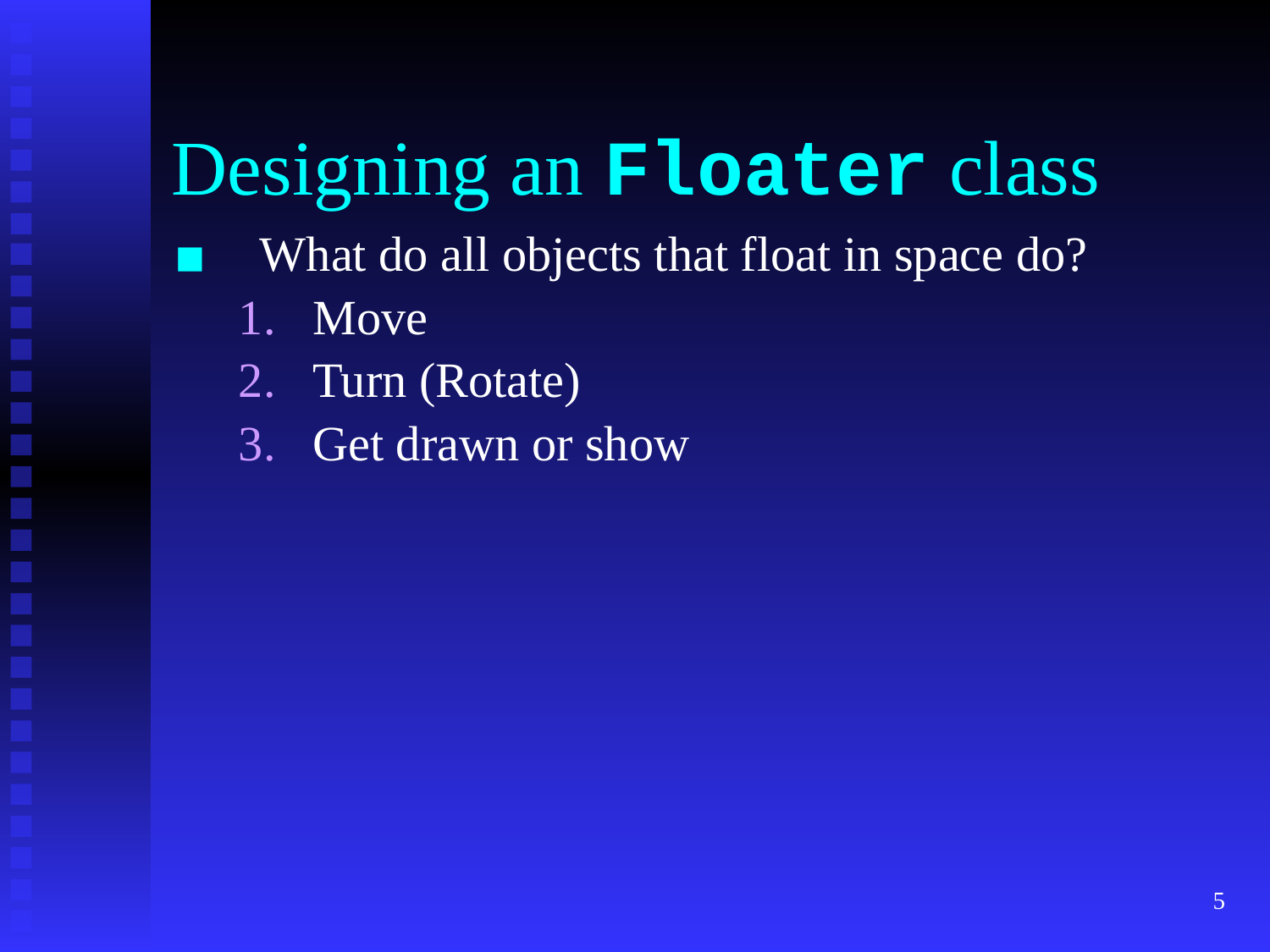

# Designing an Floater class
What do all objects that float in space do?
Move
Turn (Rotate)
Get drawn or show

5